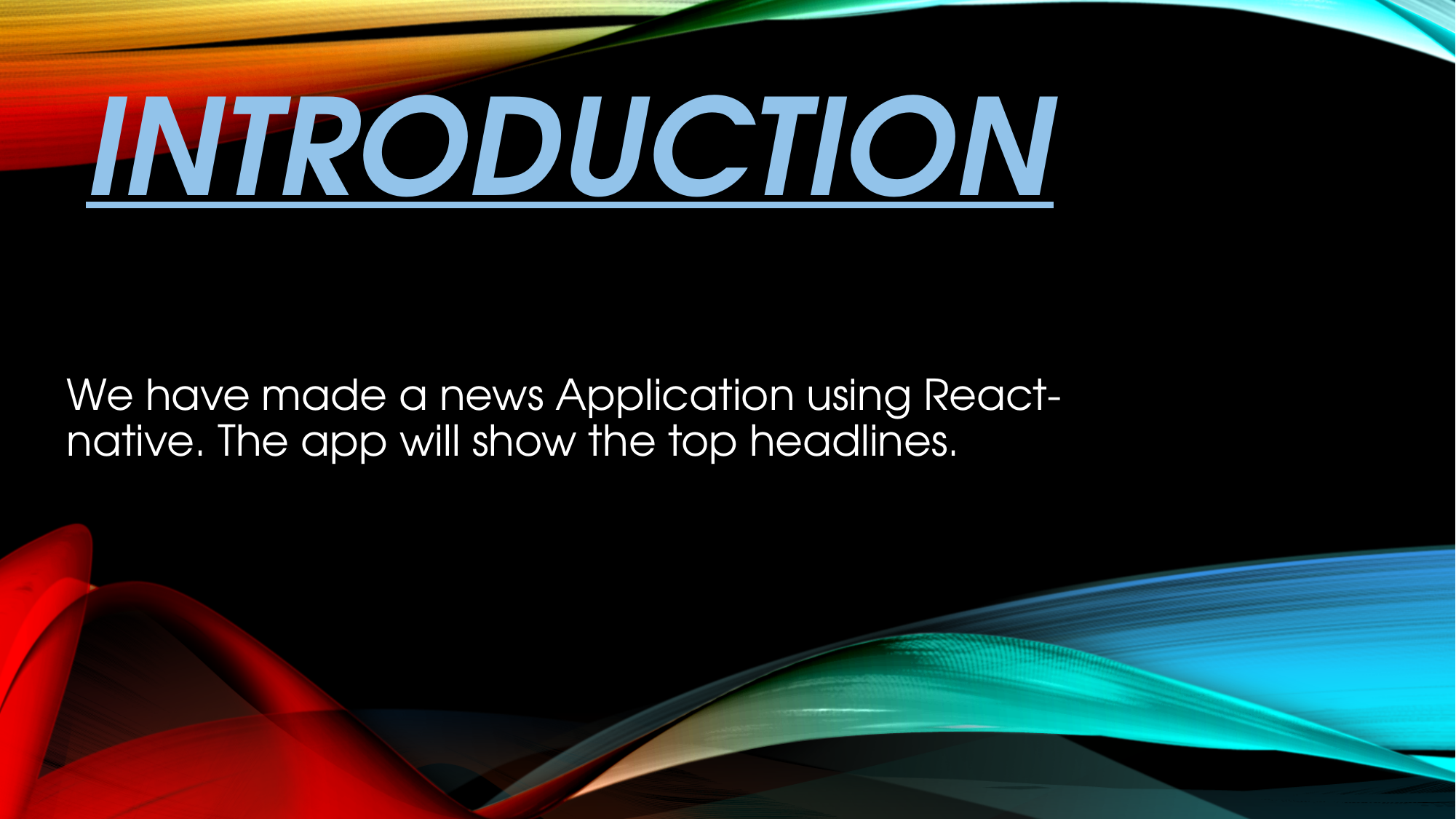

# Introduction

We have made a news Application using React-native. The app will show the top headlines.